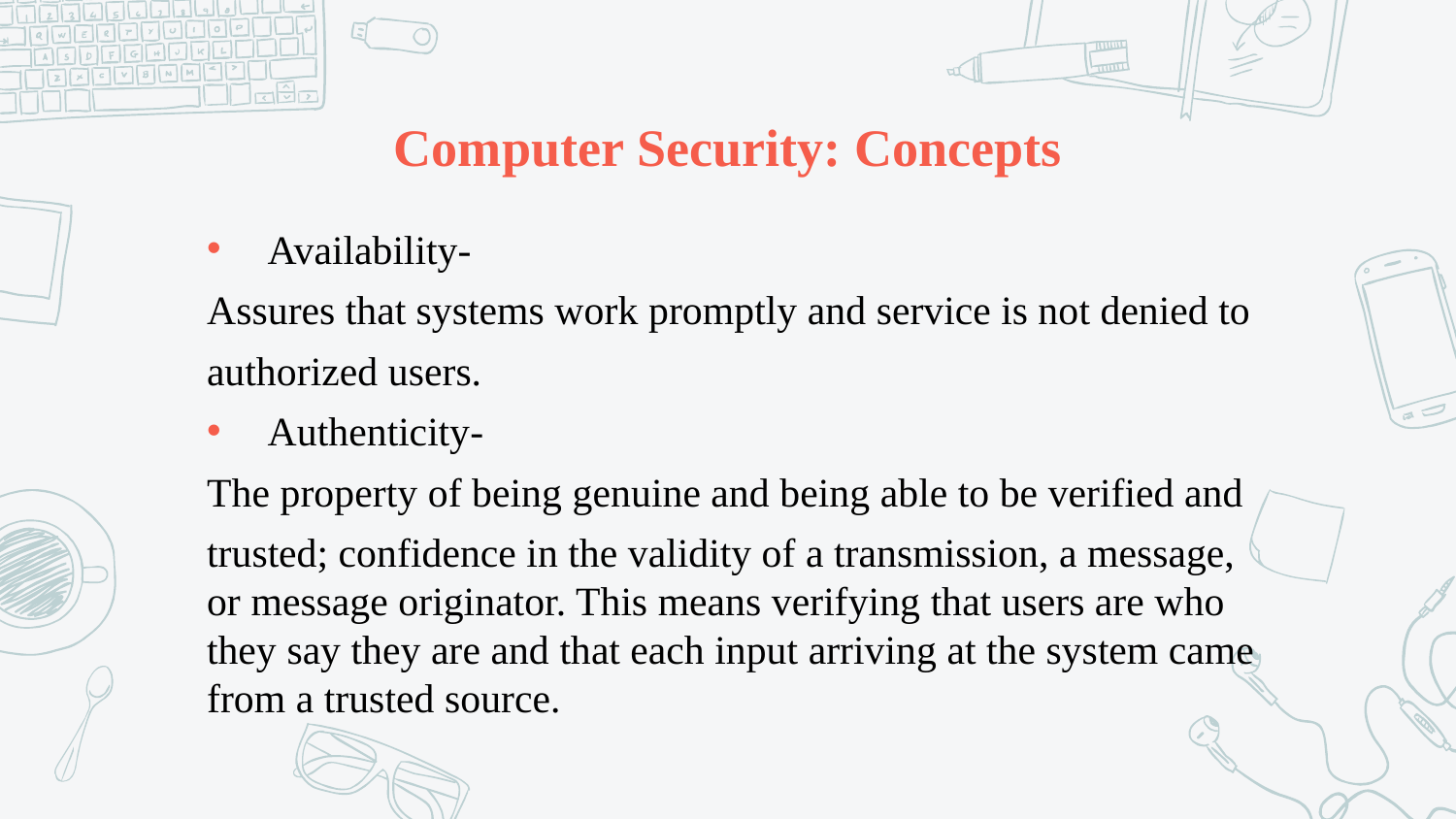

7
# Computer Security: Concepts
Availability-
Assures that systems work promptly and service is not denied to
authorized users.
Authenticity-
The property of being genuine and being able to be verified and
trusted; confidence in the validity of a transmission, a message, or message originator. This means verifying that users are who they say they are and that each input arriving at the system came from a trusted source.